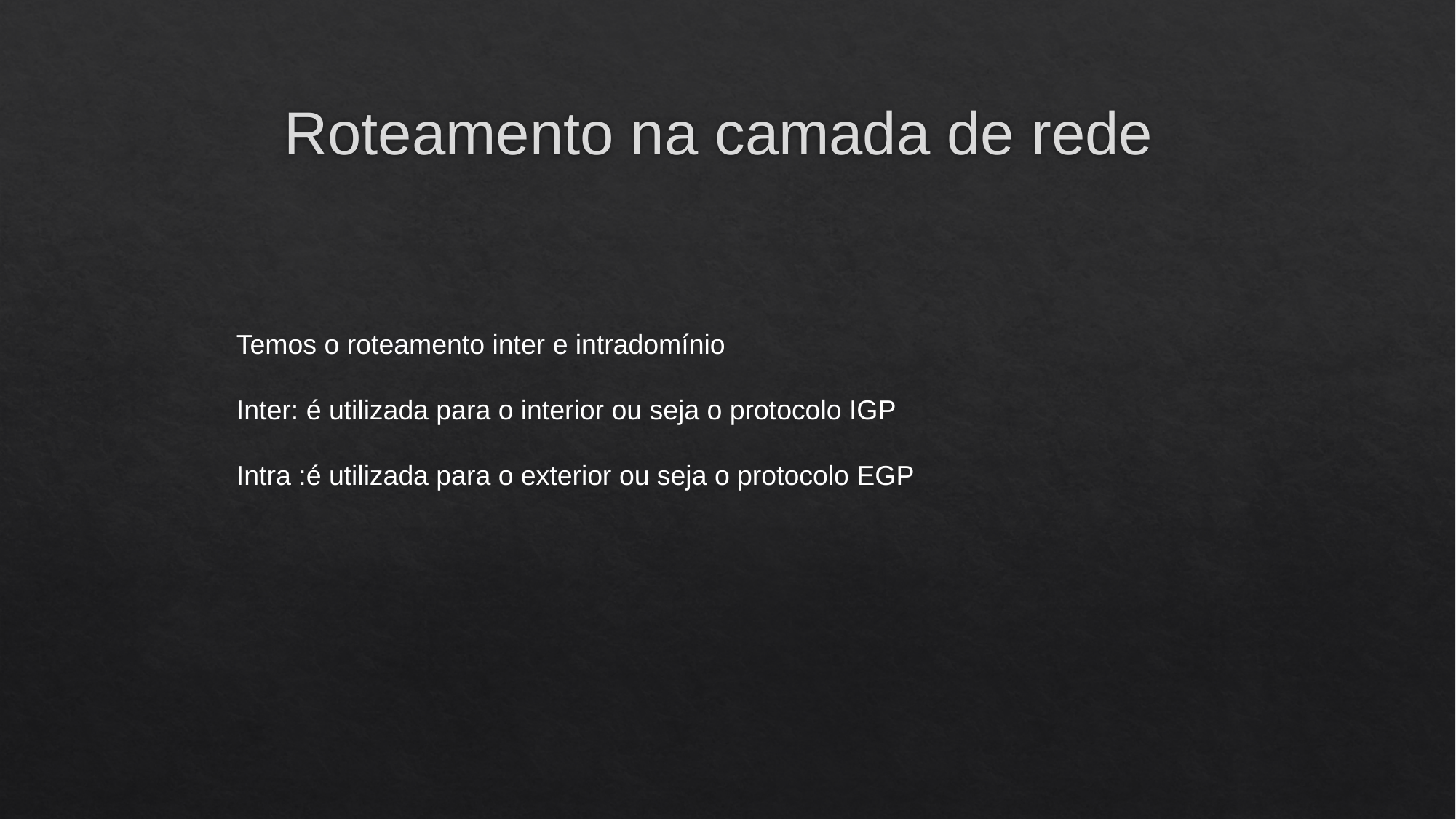

# Roteamento na camada de rede
Temos o roteamento inter e intradomínio

Inter: é utilizada para o interior ou seja o protocolo IGP

Intra :é utilizada para o exterior ou seja o protocolo EGP